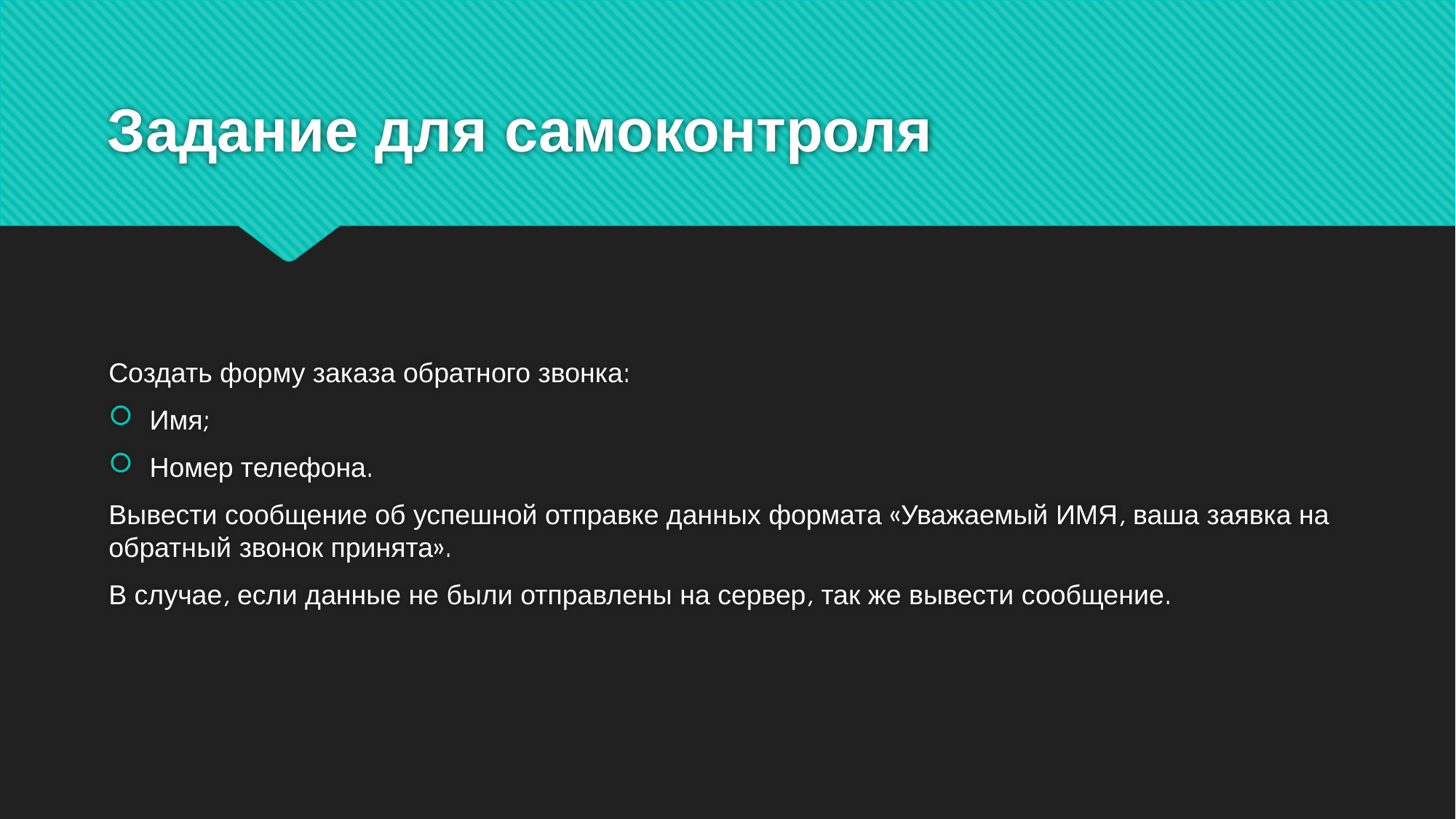

# Задание для самоконтроля
Создать форму заказа обратного звонка:
Имя;
Номер телефона.
Вывести сообщение об успешной отправке данных формата «Уважаемый ИМЯ, ваша заявка на обратный звонок принята».
В случае, если данные не были отправлены на сервер, так же вывести сообщение.